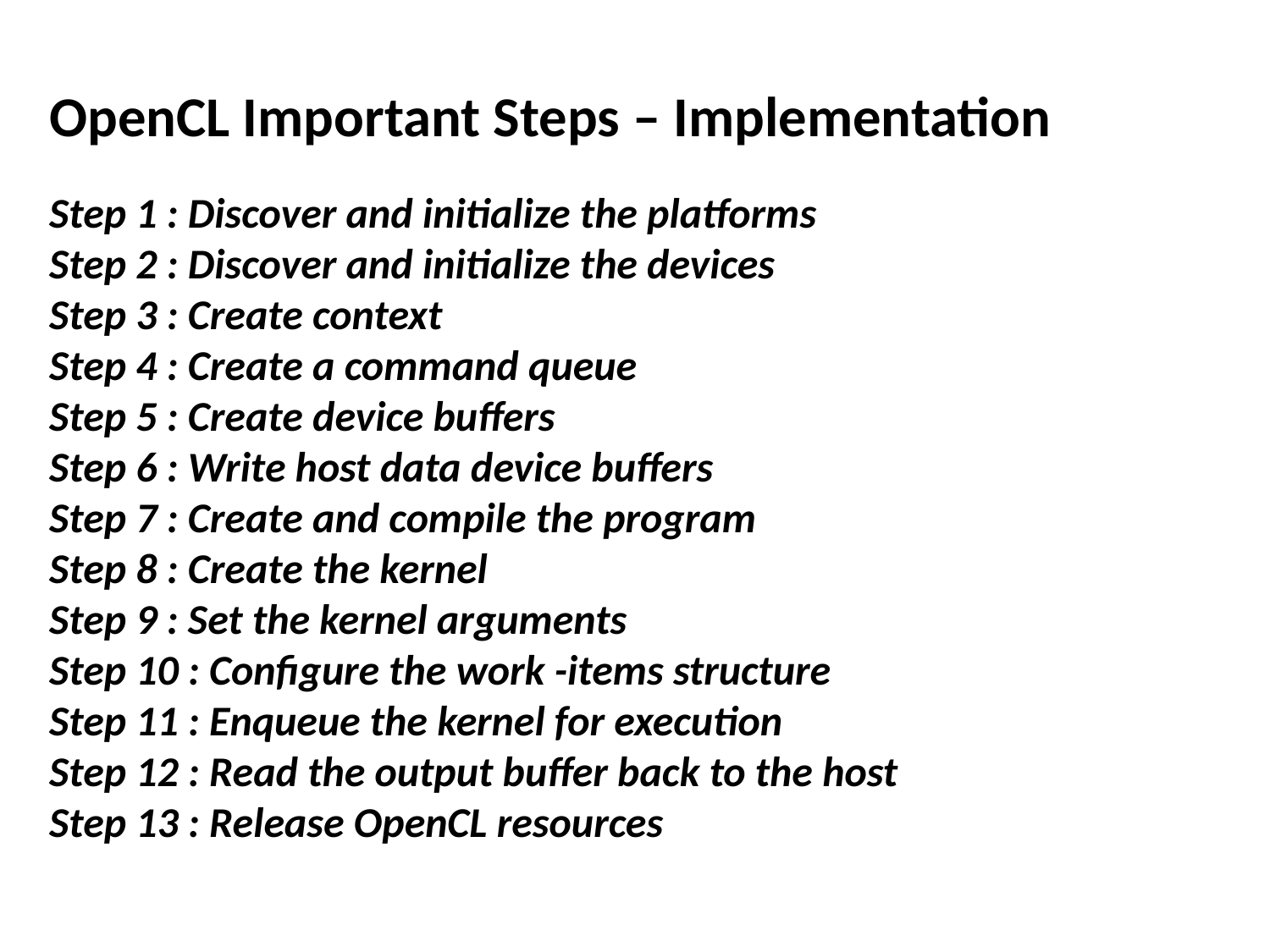

OpenCL Important Steps – Implementation

Step 1 : Discover and initialize the platforms
Step 2 : Discover and initialize the devices
Step 3 : Create context
Step 4 : Create a command queue
Step 5 : Create device buffers
Step 6 : Write host data device buffers
Step 7 : Create and compile the program
Step 8 : Create the kernel
Step 9 : Set the kernel arguments
Step 10 : Configure the work -items structure
Step 11 : Enqueue the kernel for execution
Step 12 : Read the output buffer back to the host
Step 13 : Release OpenCL resources